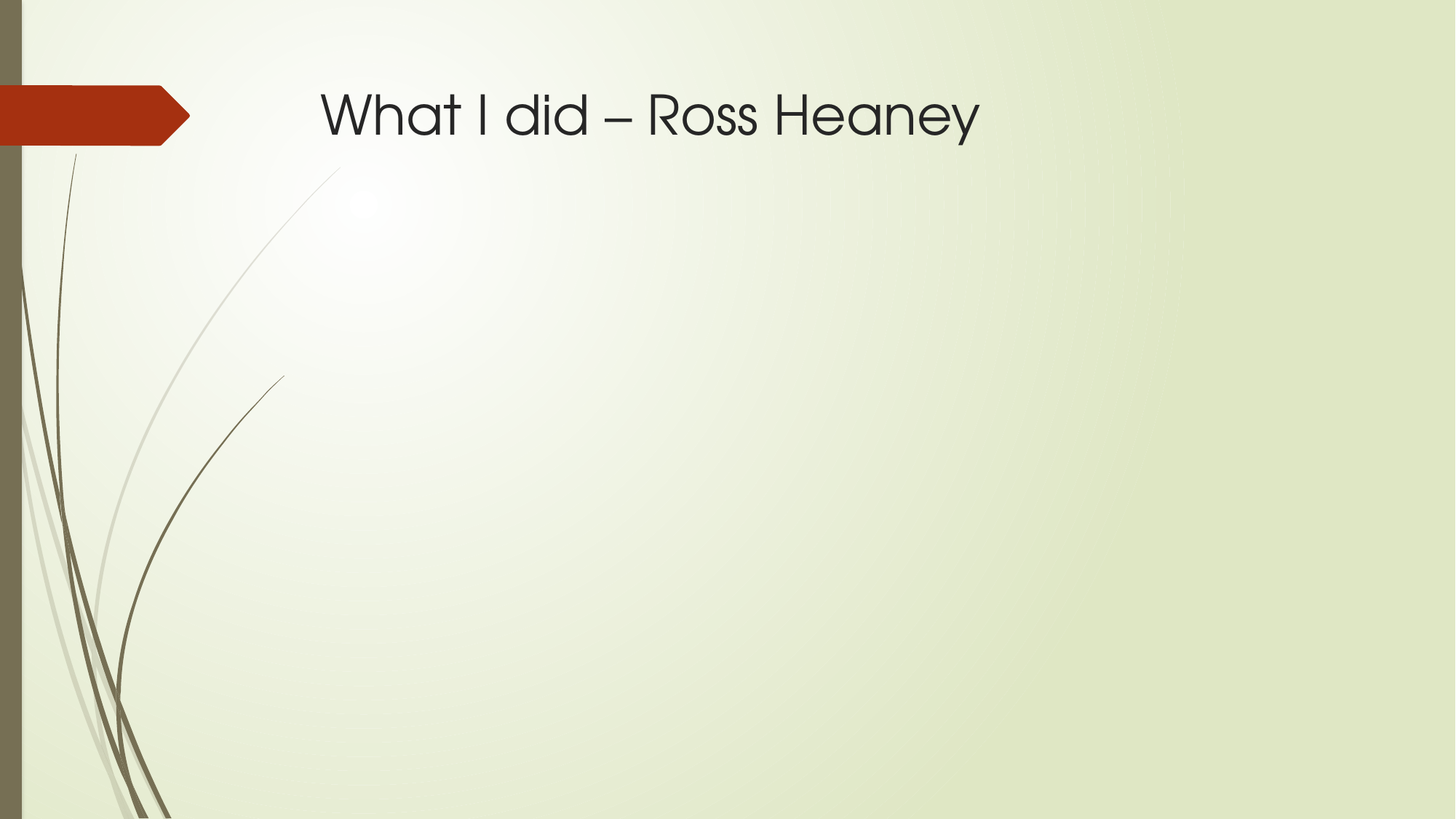

# What I did – Ross Heaney